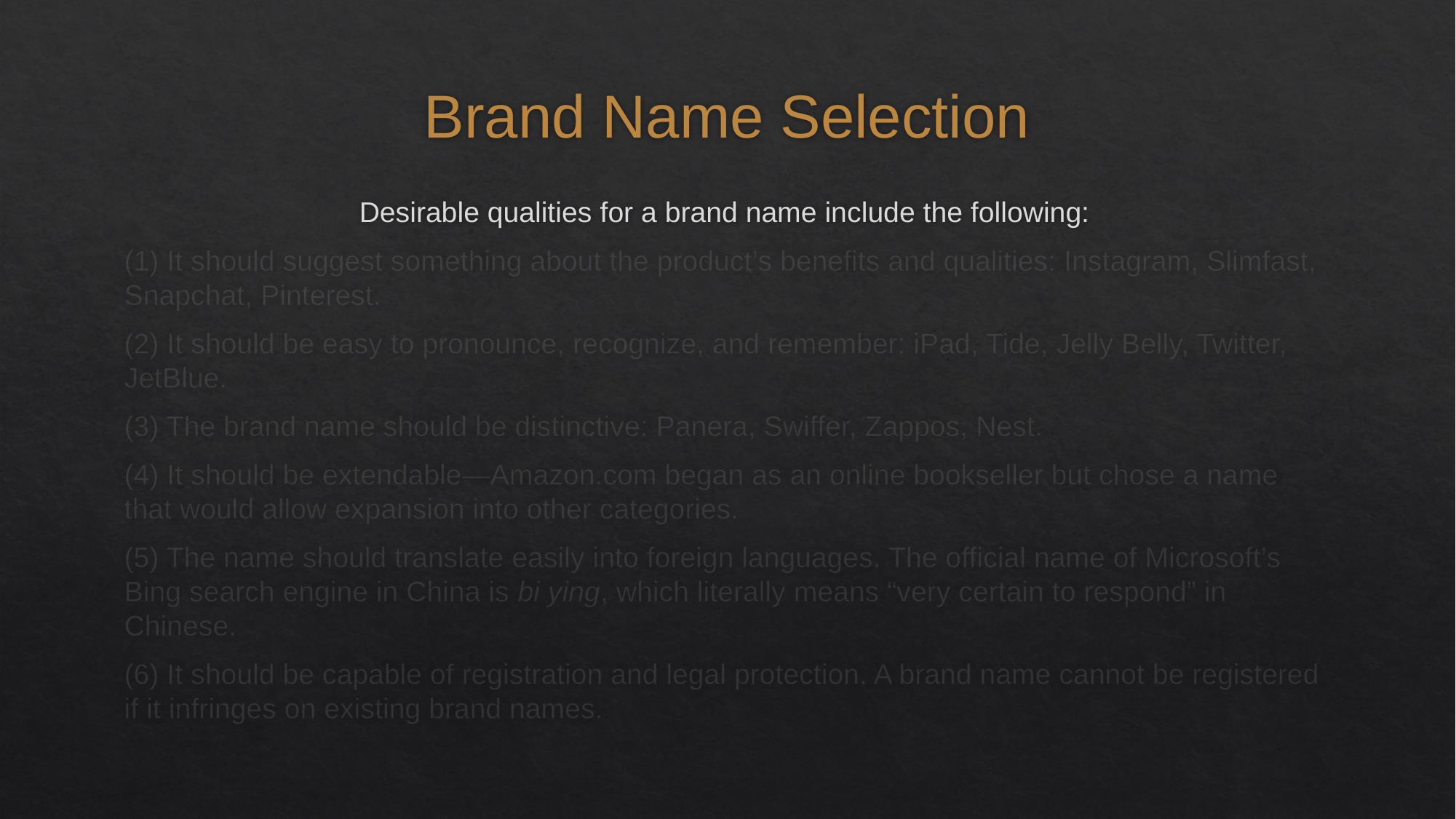

# Brand Name Selection
Desirable qualities for a brand name include the following:
(1) It should suggest something about the product’s benefits and qualities: Instagram, Slimfast, Snapchat, Pinterest.
(2) It should be easy to pronounce, recognize, and remember: iPad, Tide, Jelly Belly, Twitter, JetBlue.
(3) The brand name should be distinctive: Panera, Swiffer, Zappos, Nest.
(4) It should be extendable—Amazon.com began as an online bookseller but chose a name that would allow expansion into other categories.
(5) The name should translate easily into foreign languages. The official name of Microsoft’s Bing search engine in China is bi ying, which literally means “very certain to respond” in Chinese.
(6) It should be capable of registration and legal protection. A brand name cannot be registered if it infringes on existing brand names.